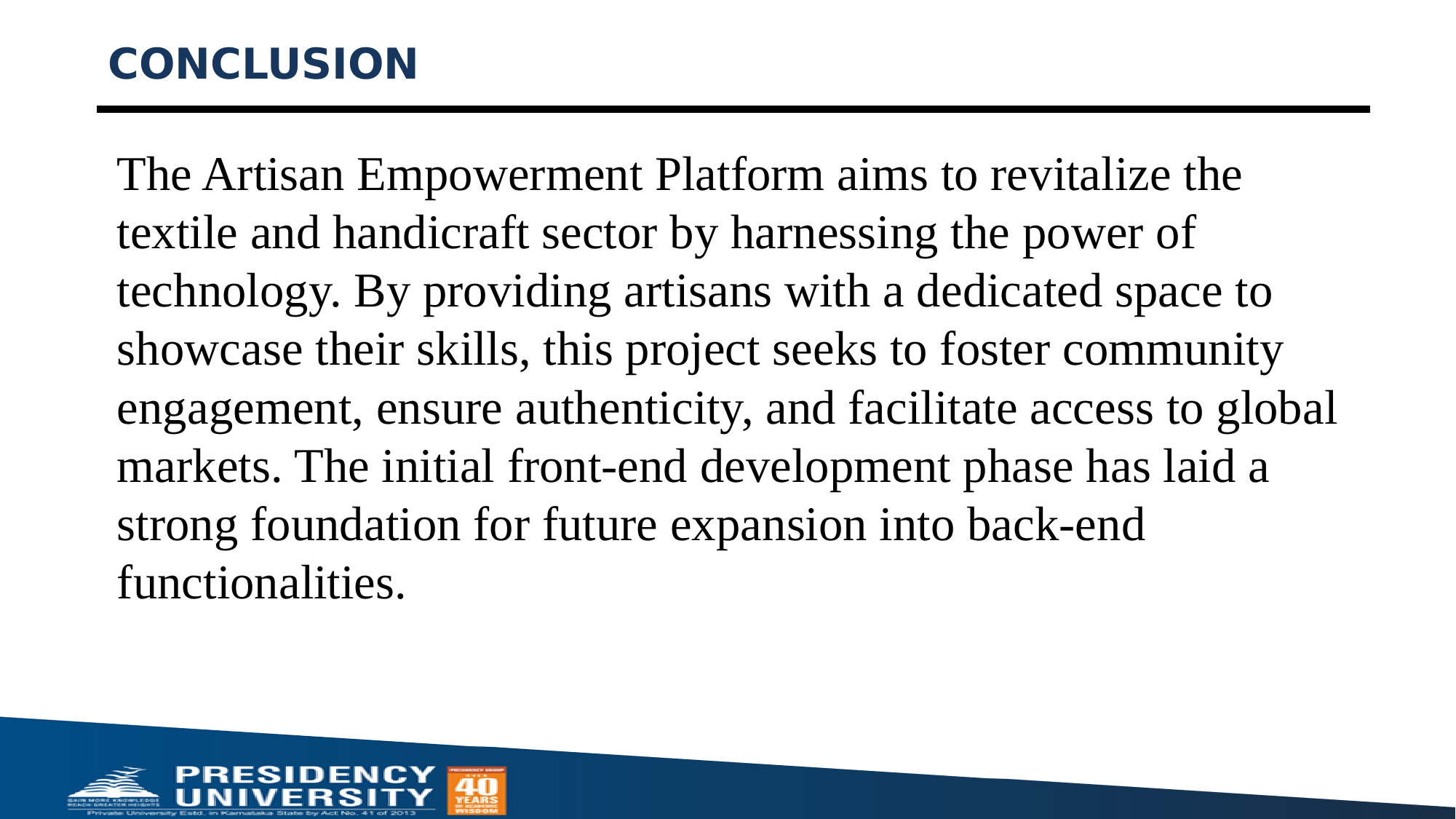

# CONCLUSION
The Artisan Empowerment Platform aims to revitalize the textile and handicraft sector by harnessing the power of technology. By providing artisans with a dedicated space to showcase their skills, this project seeks to foster community engagement, ensure authenticity, and facilitate access to global markets. The initial front-end development phase has laid a strong foundation for future expansion into back-end functionalities.